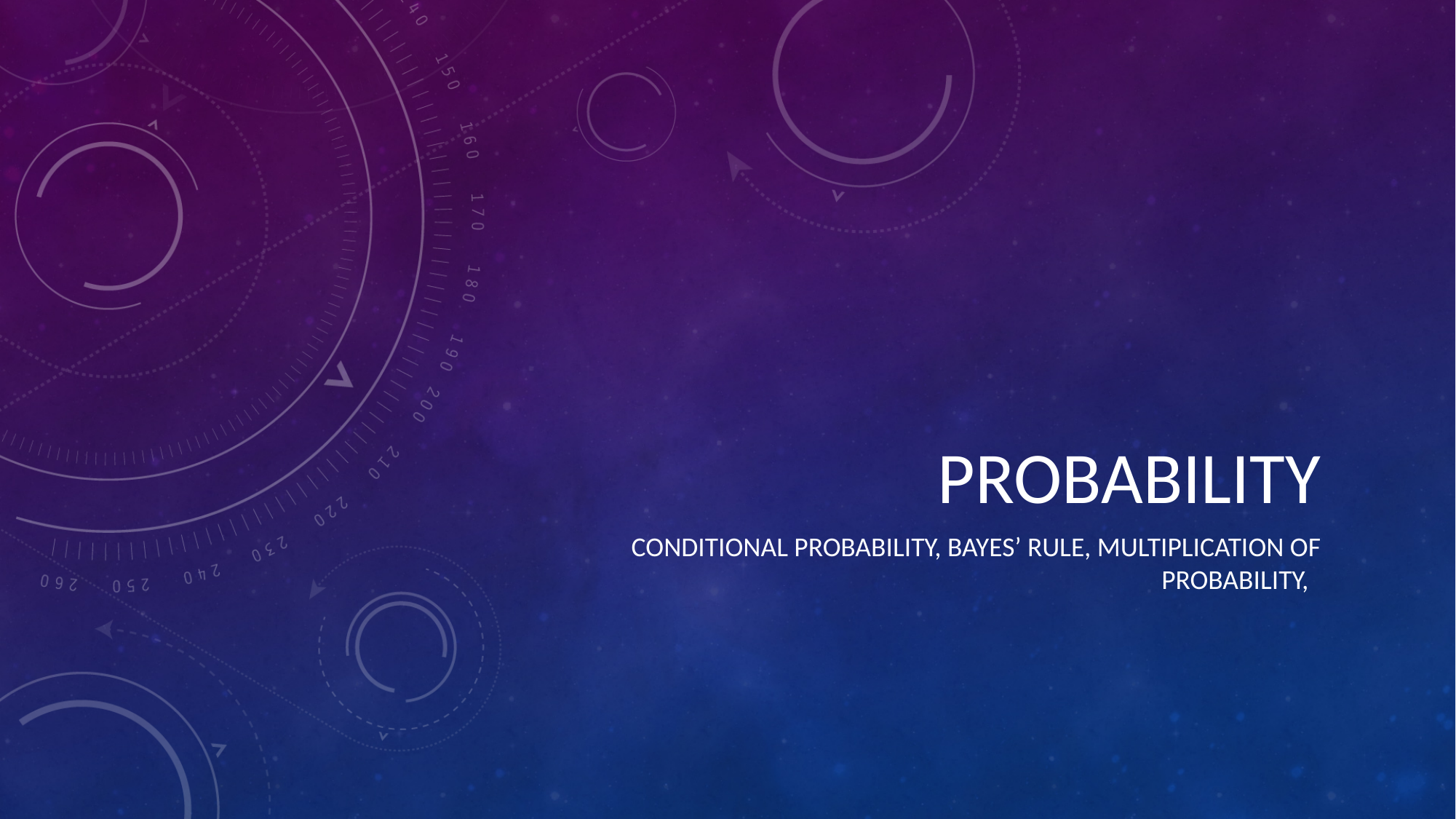

# Probability
Conditional Probability, Bayes’ Rule, Multiplication of probability,